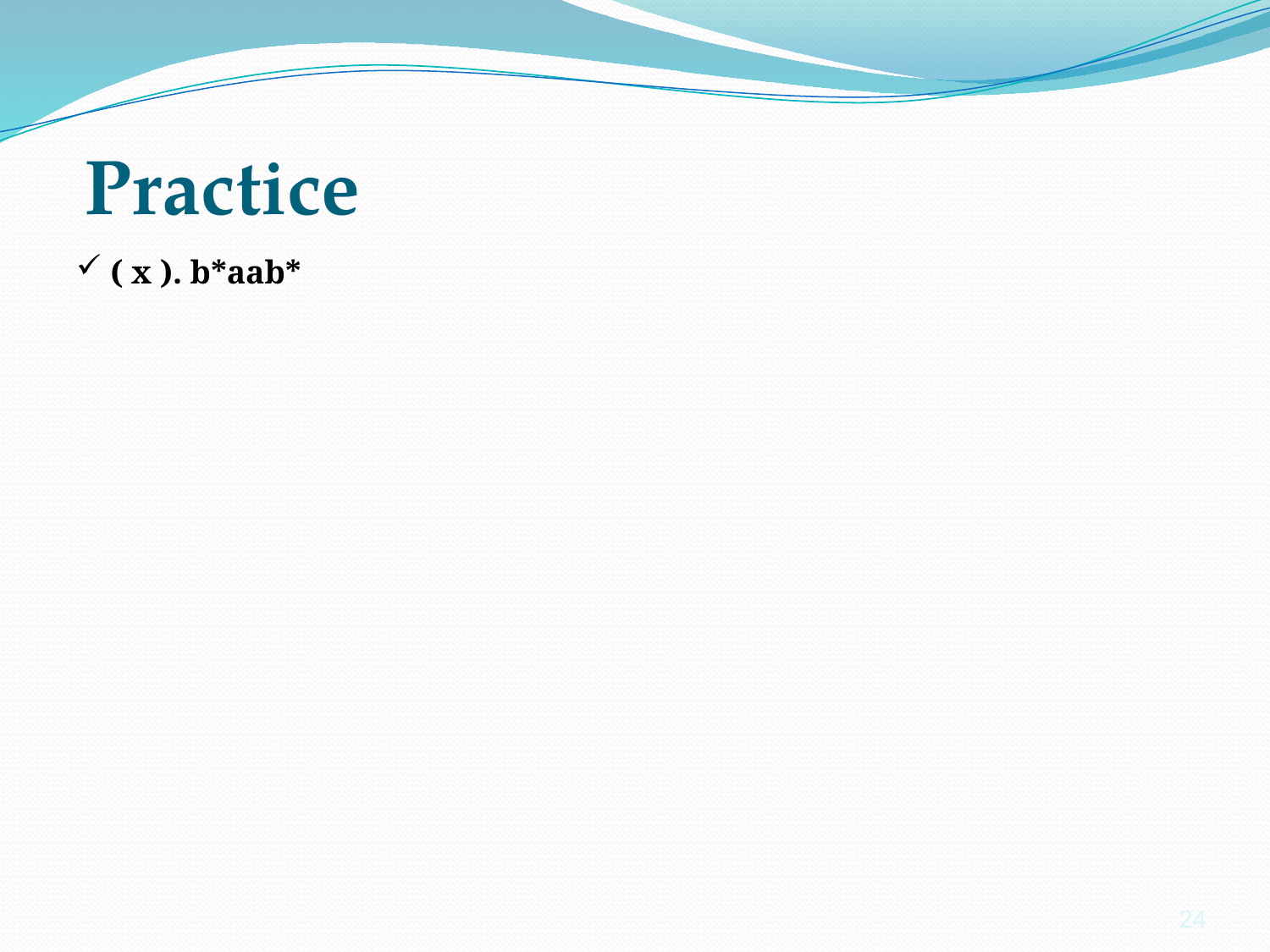

# Practice
 ( x ). b*aab*

24